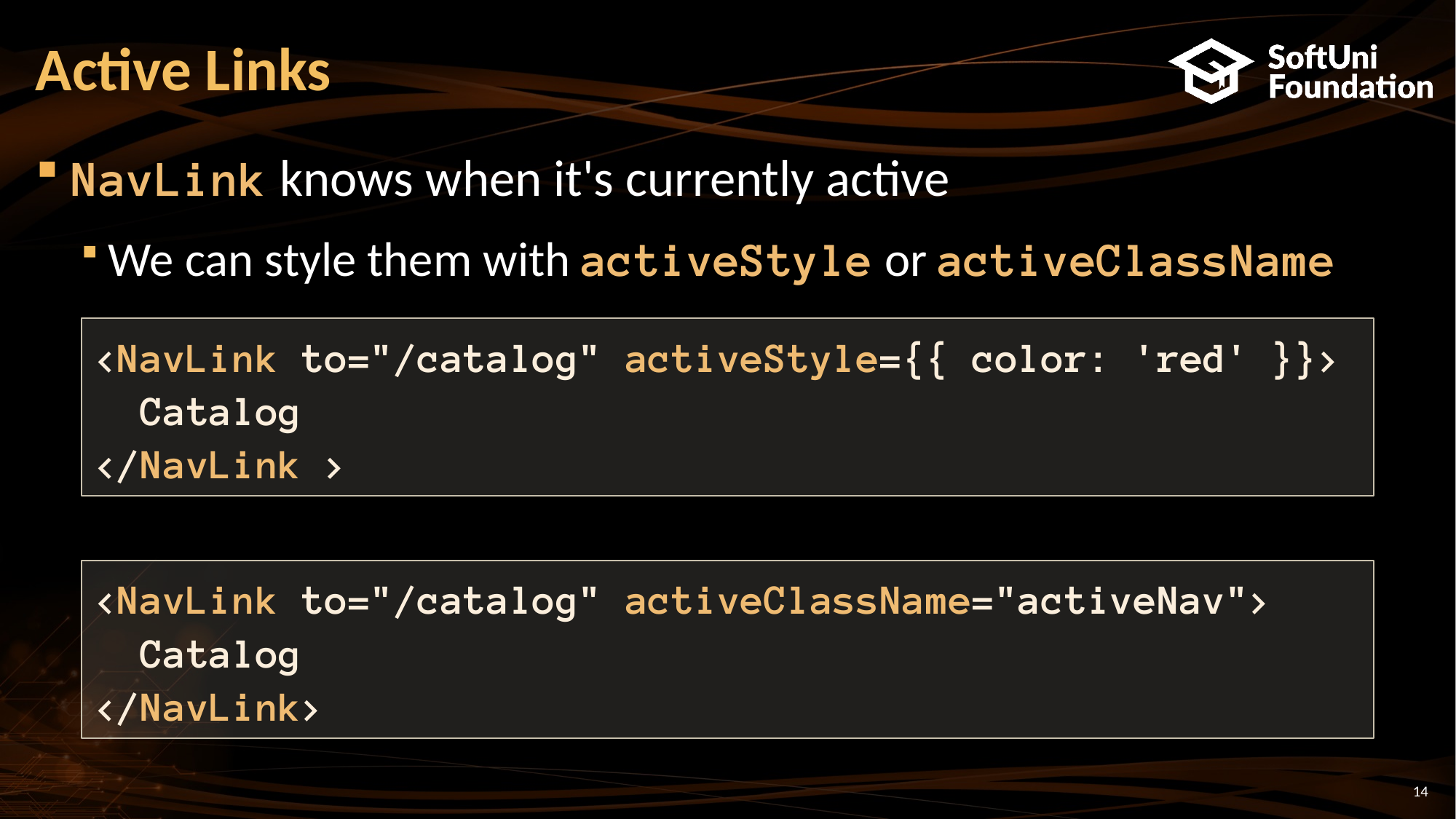

# Active Links
NavLink knows when it's currently active
We can style them with activeStyle or activeClassName
<NavLink to="/catalog" activeStyle={{ color: 'red' }}>
  Catalog
</NavLink >
<NavLink to="/catalog" activeClassName="activeNav">
  Catalog
</NavLink>
14